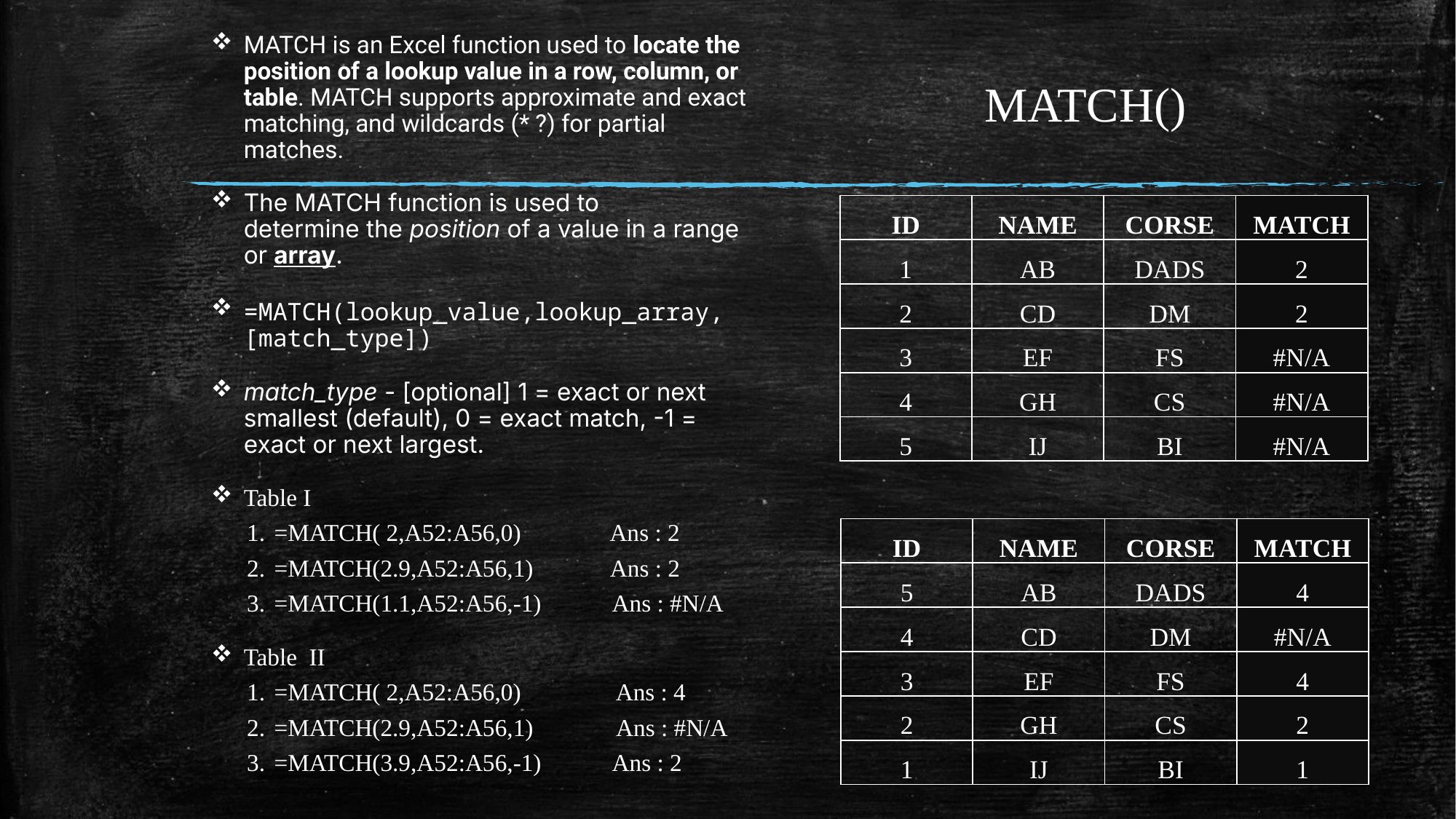

# MATCH()
MATCH is an Excel function used to locate the position of a lookup value in a row, column, or table. MATCH supports approximate and exact matching, and wildcards (* ?) for partial matches.
The MATCH function is used to determine the position of a value in a range or array.
=MATCH(lookup_value,lookup_array,[match_type])
match_type - [optional] 1 = exact or next smallest (default), 0 = exact match, -1 = exact or next largest.
Table I
=MATCH( 2,A52:A56,0)               Ans : 2
=MATCH(2.9,A52:A56,1)             Ans : 2
=MATCH(1.1,A52:A56,-1)            Ans : #N/A
Table  II
=MATCH( 2,A52:A56,0)                Ans : 4
=MATCH(2.9,A52:A56,1)              Ans : #N/A
=MATCH(3.9,A52:A56,-1)            Ans : 2

| ID | NAME | CORSE | MATCH |
| --- | --- | --- | --- |
| 1 | AB | DADS | 2 |
| 2 | CD | DM | 2 |
| 3 | EF | FS | #N/A |
| 4 | GH | CS | #N/A |
| 5 | IJ | BI | #N/A |
| ID | NAME | CORSE | MATCH |
| --- | --- | --- | --- |
| 5 | AB | DADS | 4 |
| 4 | CD | DM | #N/A |
| 3 | EF | FS | 4 |
| 2 | GH | CS | 2 |
| 1 | IJ | BI | 1 |